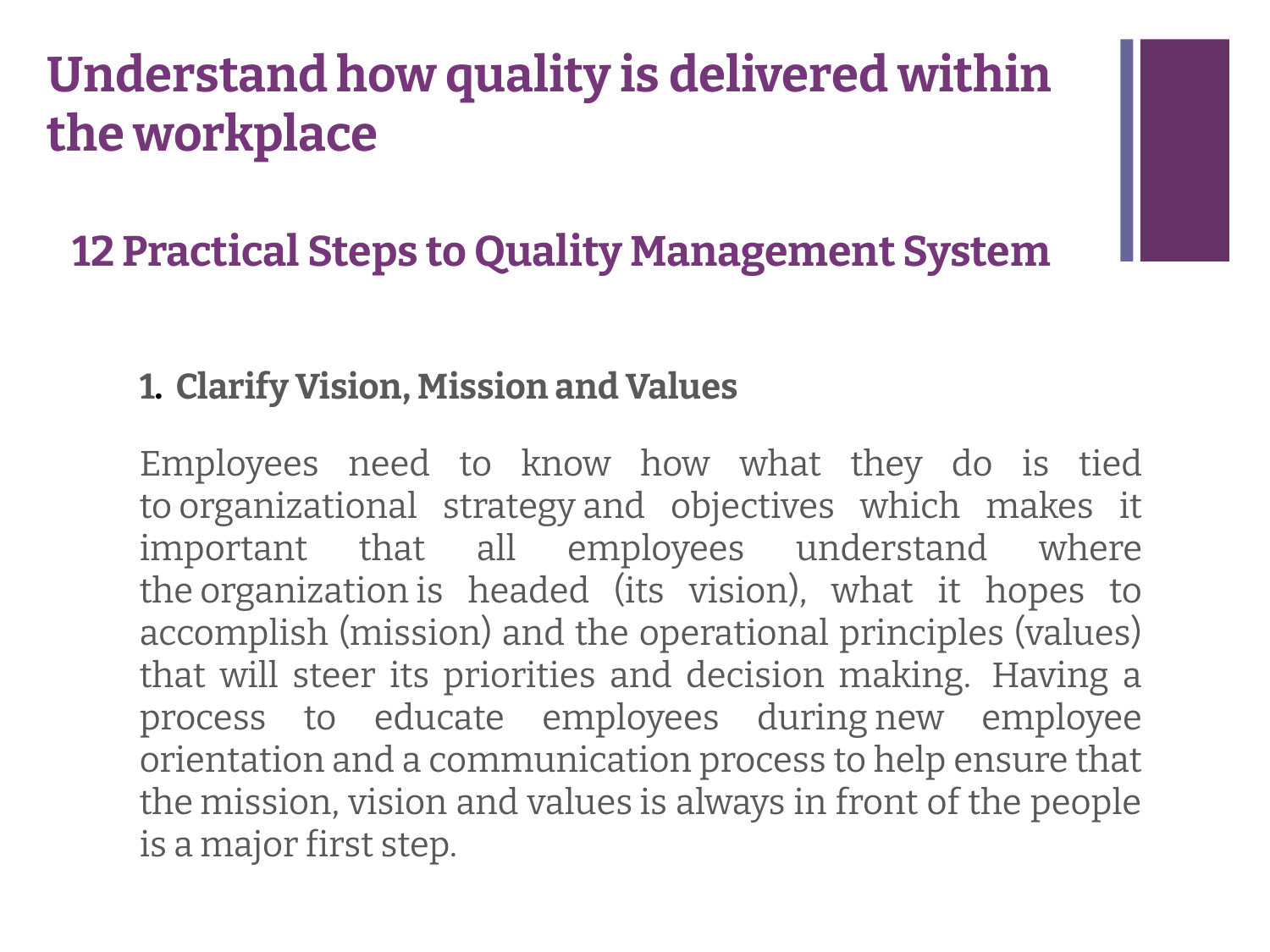

Understand how quality is delivered within the workplace
12 Practical Steps to Quality Management System
	1.  Clarify Vision, Mission and Values
	Employees need to know how what they do is tied to organizational strategy and objectives which makes it important that all employees understand where the organization is headed (its vision), what it hopes to accomplish (mission) and the operational principles (values) that will steer its priorities and decision making.  Having a process to educate employees during new employee orientation and a communication process to help ensure that the mission, vision and values is always in front of the people is a major first step.